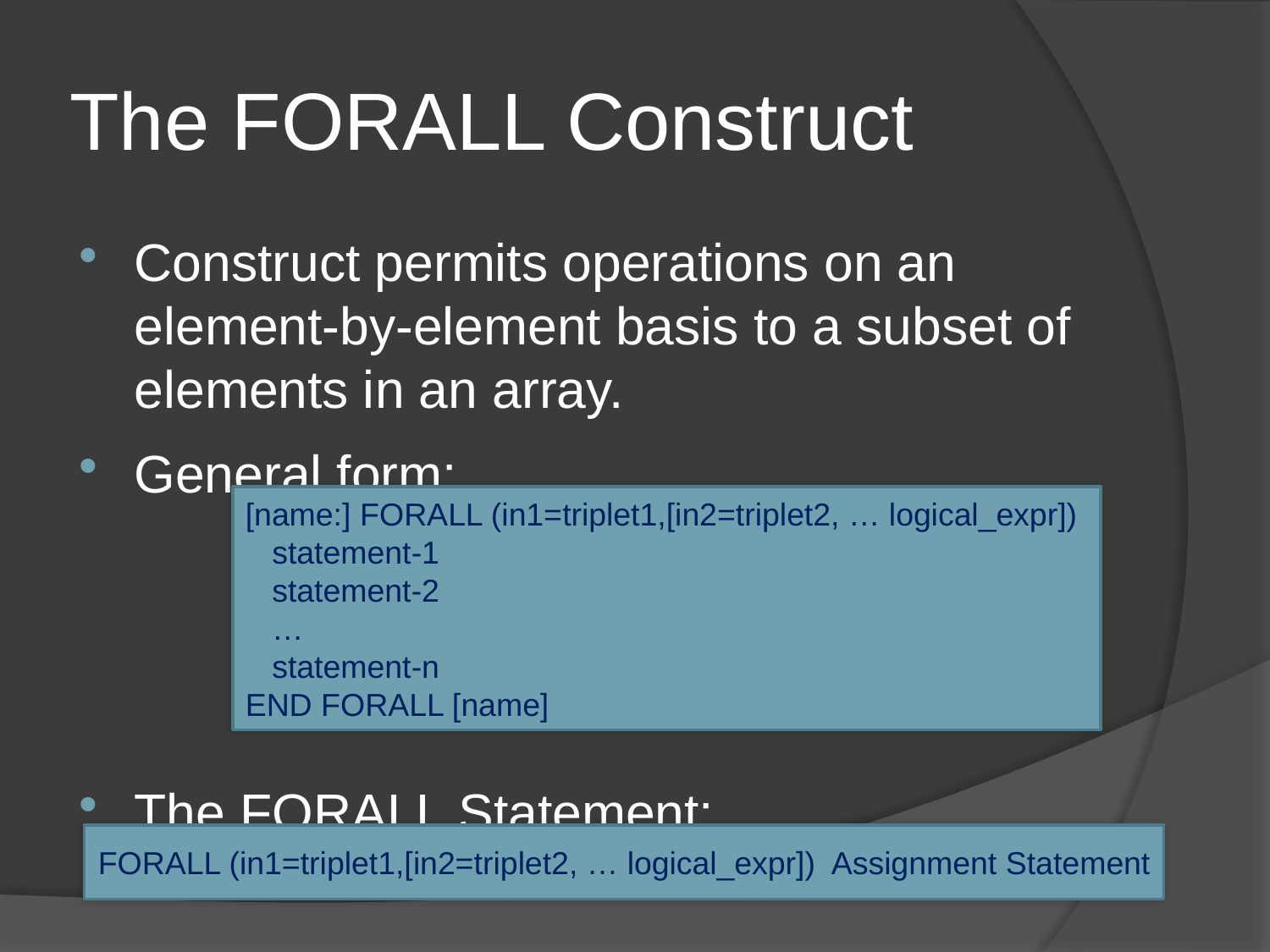

# The FORALL Construct
Construct permits operations on an element-by-element basis to a subset of elements in an array.
General form:

The FORALL Statement:
[name:] FORALL (in1=triplet1,[in2=triplet2, … logical_expr])
   statement-1
   statement-2
   …
   statement-n
END FORALL [name]
FORALL (in1=triplet1,[in2=triplet2, … logical_expr])  Assignment Statement